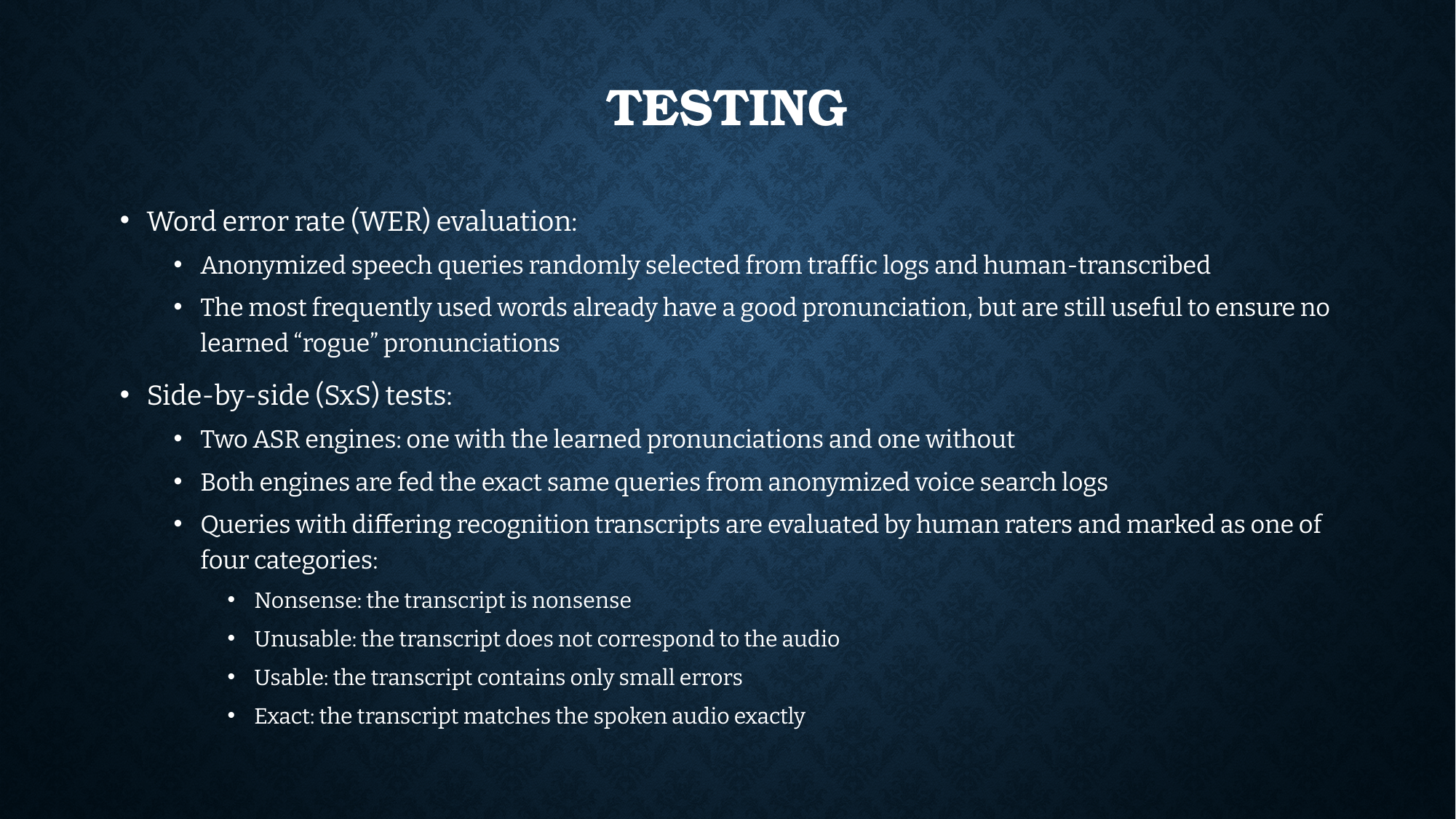

# Testing
Word error rate (WER) evaluation:
Anonymized speech queries randomly selected from traffic logs and human-transcribed
The most frequently used words already have a good pronunciation, but are still useful to ensure no learned “rogue” pronunciations
Side-by-side (SxS) tests:
Two ASR engines: one with the learned pronunciations and one without
Both engines are fed the exact same queries from anonymized voice search logs
Queries with differing recognition transcripts are evaluated by human raters and marked as one of four categories:
Nonsense: the transcript is nonsense
Unusable: the transcript does not correspond to the audio
Usable: the transcript contains only small errors
Exact: the transcript matches the spoken audio exactly